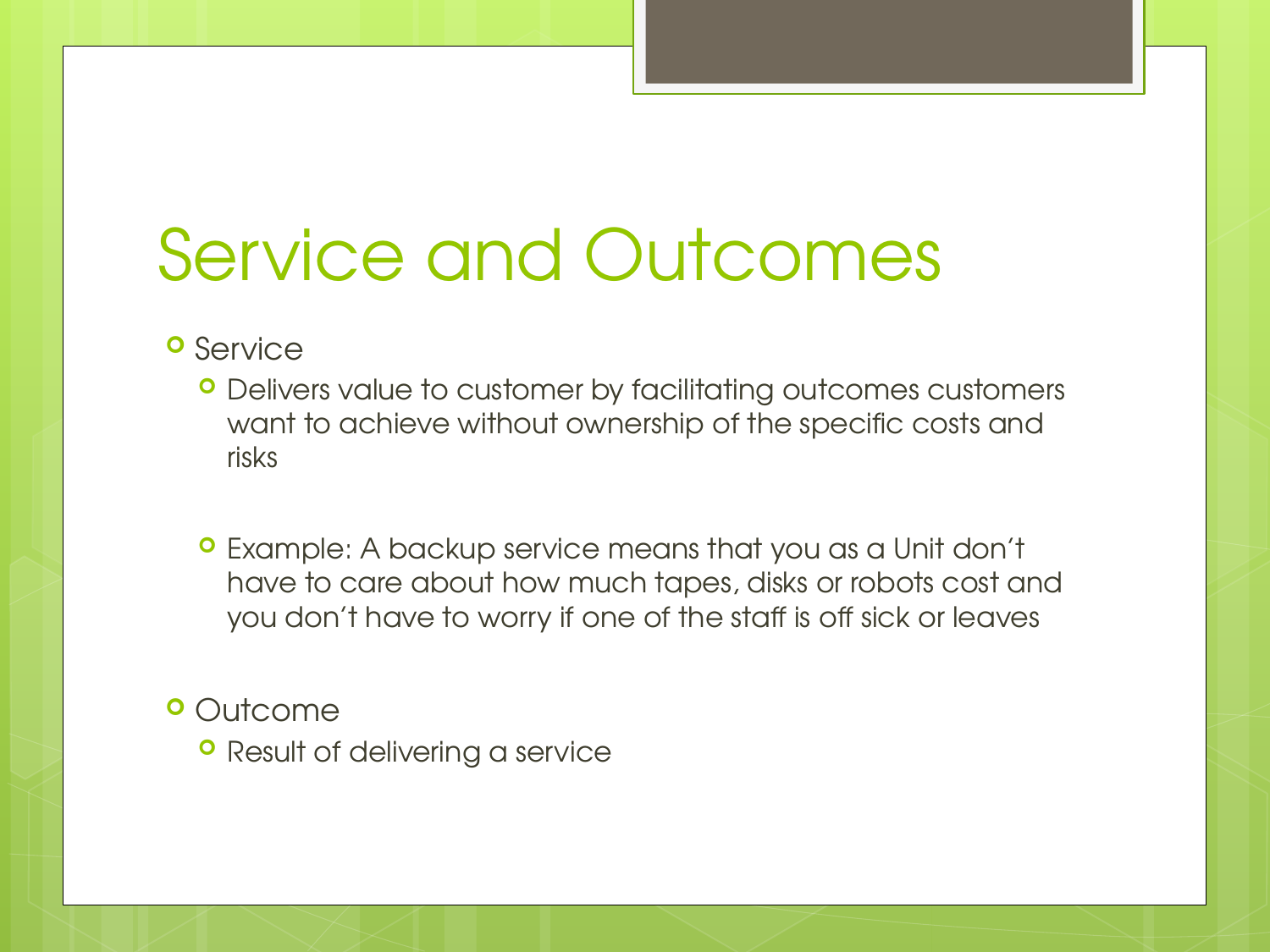

# Service and Outcomes
Service
Delivers value to customer by facilitating outcomes customers want to achieve without ownership of the specific costs and risks

Example: A backup service means that you as a Unit don’t have to care about how much tapes, disks or robots cost and you don’t have to worry if one of the staff is off sick or leaves

Outcome
Result of delivering a service